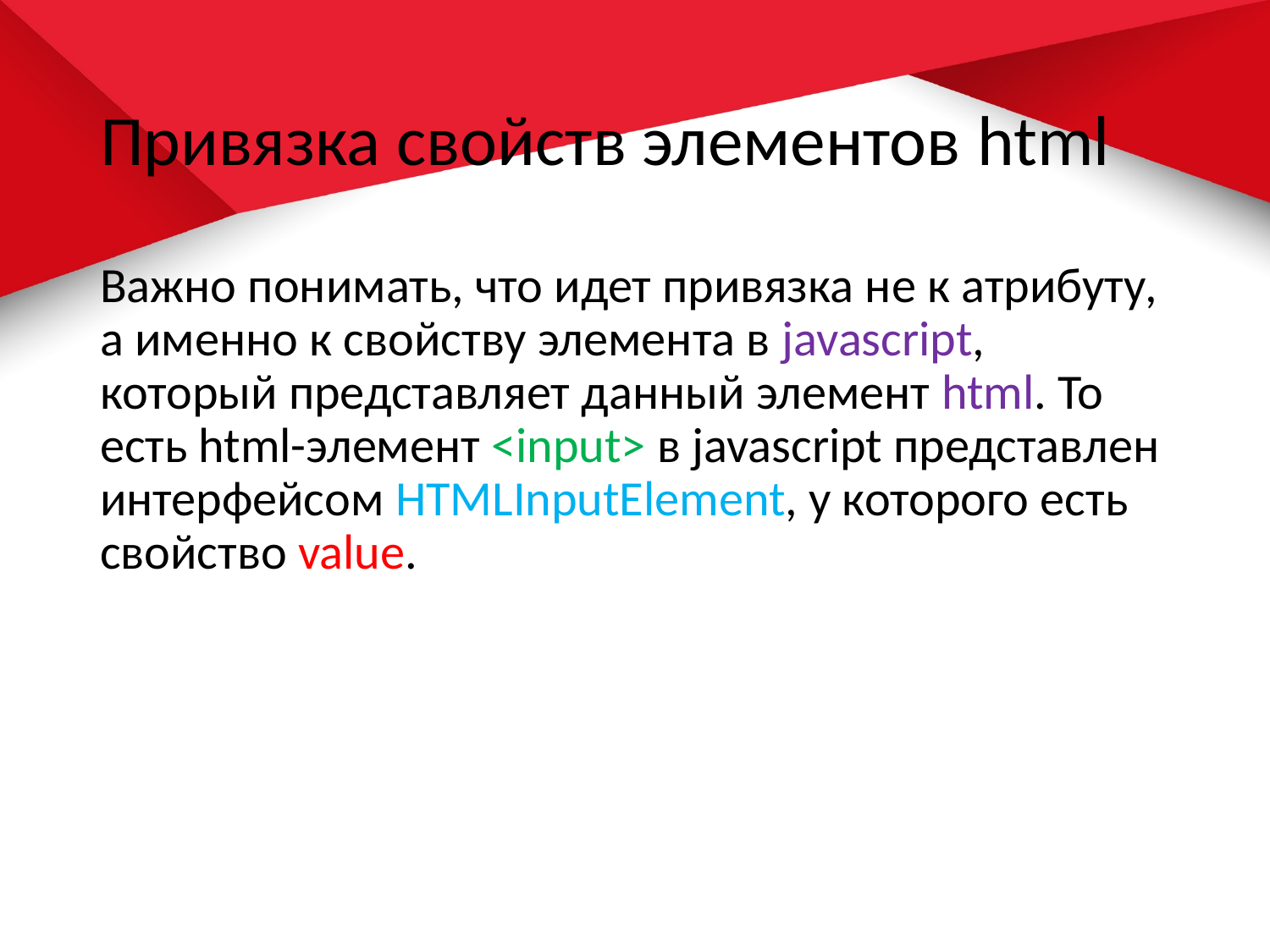

# Привязка свойств элементов html
Важно понимать, что идет привязка не к атрибуту, а именно к свойству элемента в javascript, который представляет данный элемент html. То есть html-элемент <input> в javascript представлен интерфейсом HTMLInputElement, у которого есть свойство value.